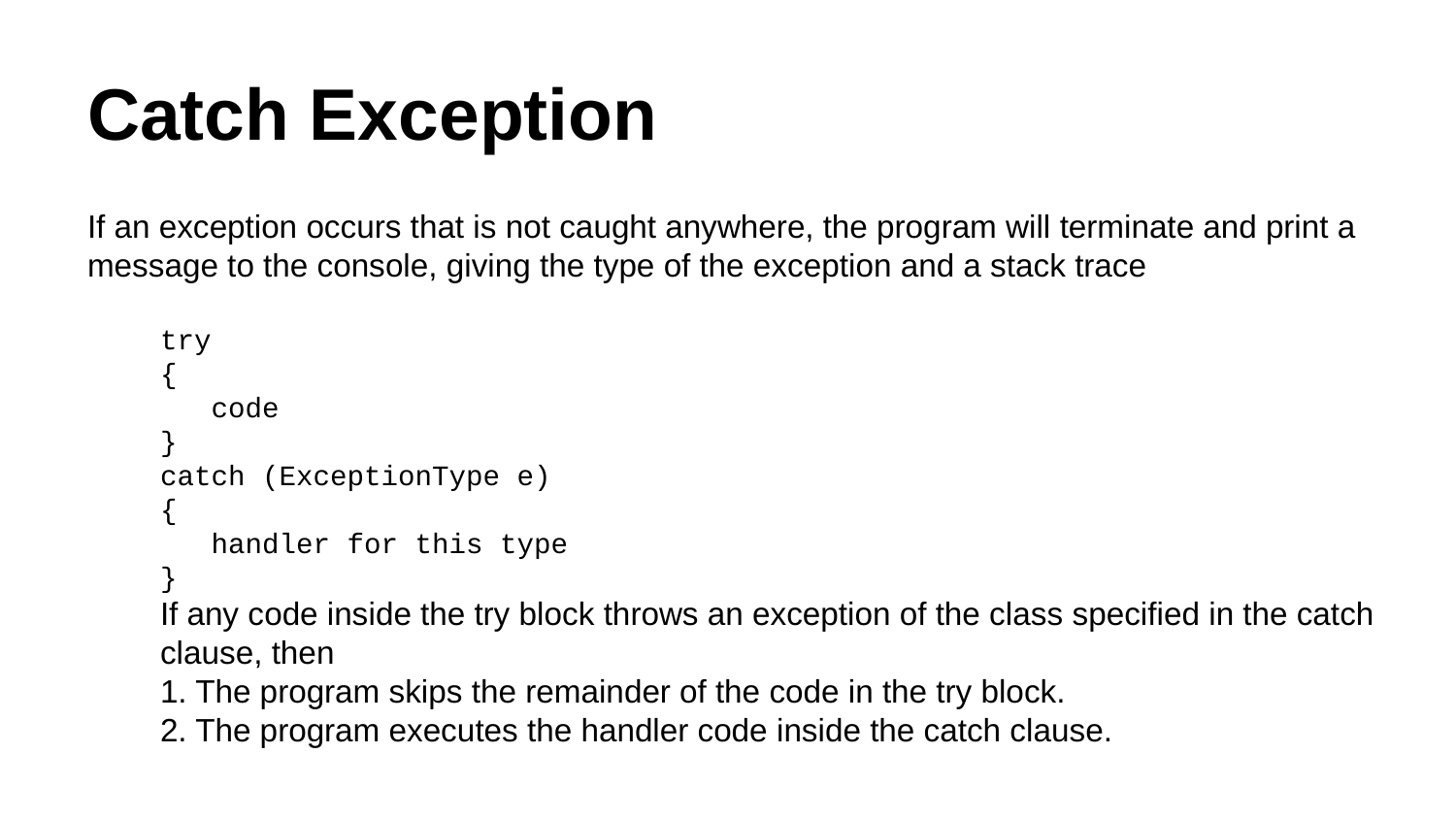

# Catch Exception
If an exception occurs that is not caught anywhere, the program will terminate and print a message to the console, giving the type of the exception and a stack trace

try
{
   code
}
catch (ExceptionType e)
{
   handler for this type
}
If any code inside the try block throws an exception of the class specified in the catch clause, then
1. The program skips the remainder of the code in the try block.
2. The program executes the handler code inside the catch clause.